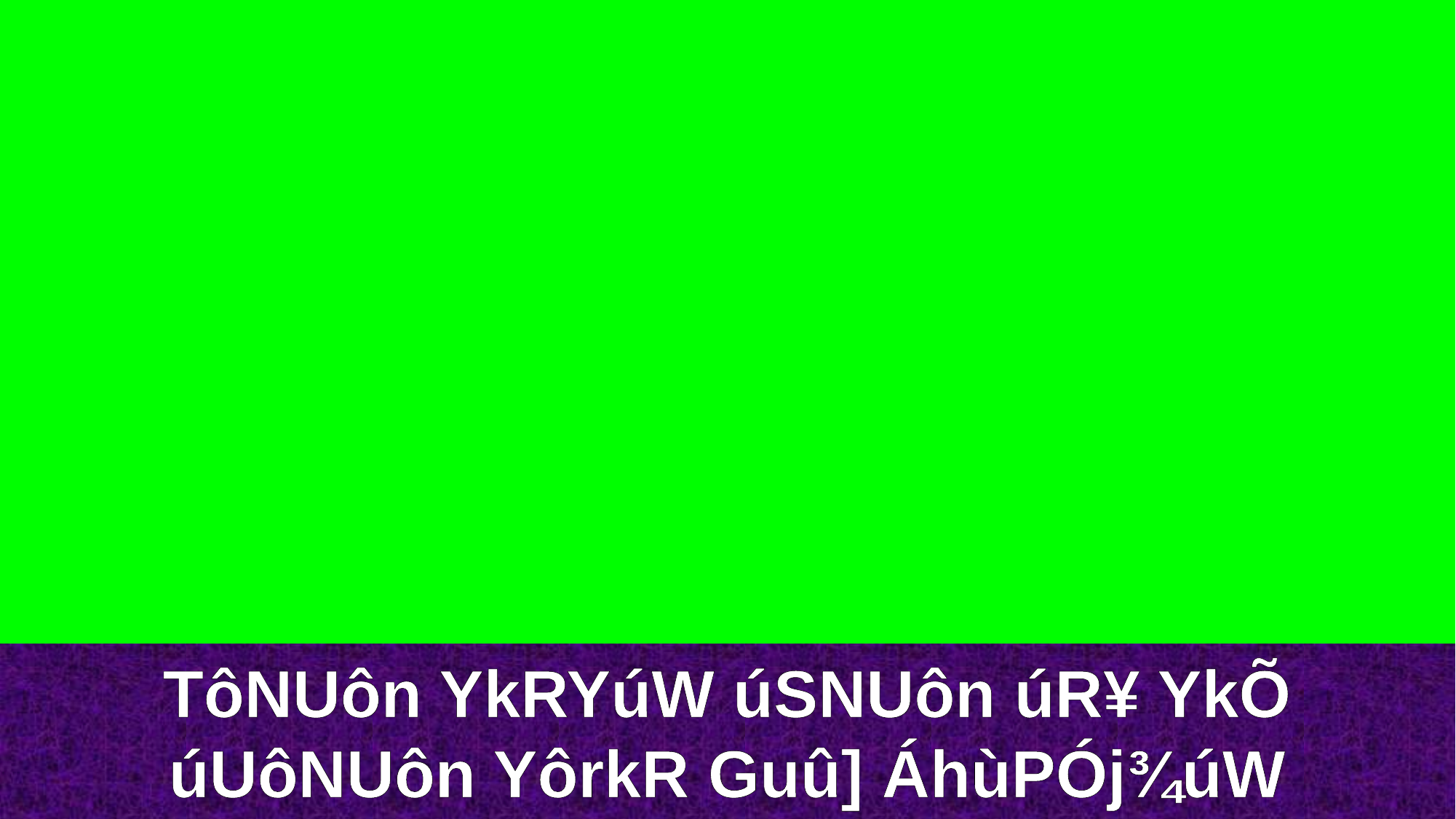

TôNUôn YkRYúW úSNUôn úR¥ YkÕ
úUôNUôn YôrkR Guû] ÁhùPÓj¾úW